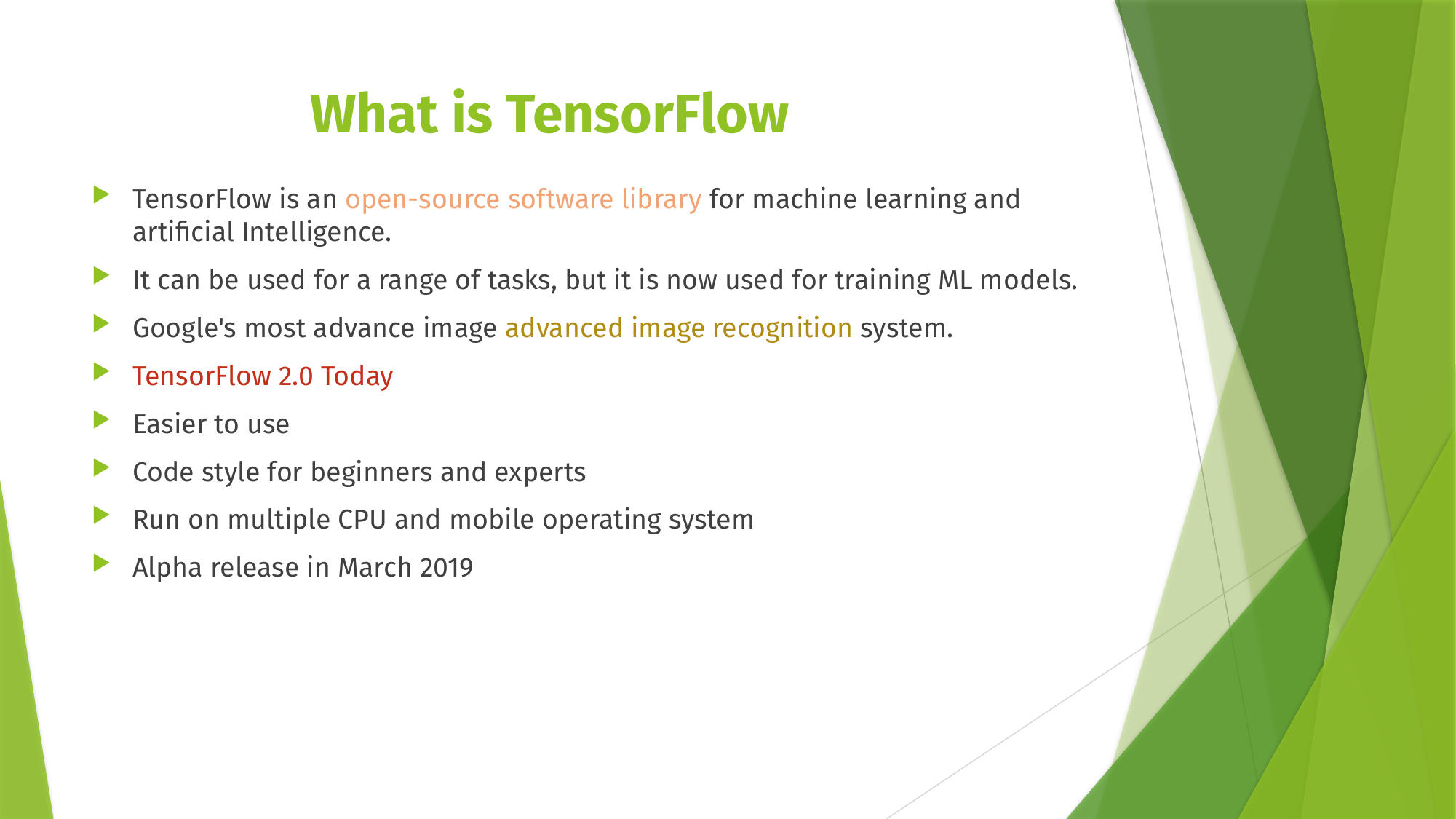

# What is TensorFlow
TensorFlow is an open-source software library for machine learning and artificial Intelligence.
It can be used for a range of tasks, but it is now used for training ML models.
Google's most advance image advanced image recognition system.
TensorFlow 2.0 Today
Easier to use
Code style for beginners and experts
Run on multiple CPU and mobile operating system
Alpha release in March 2019